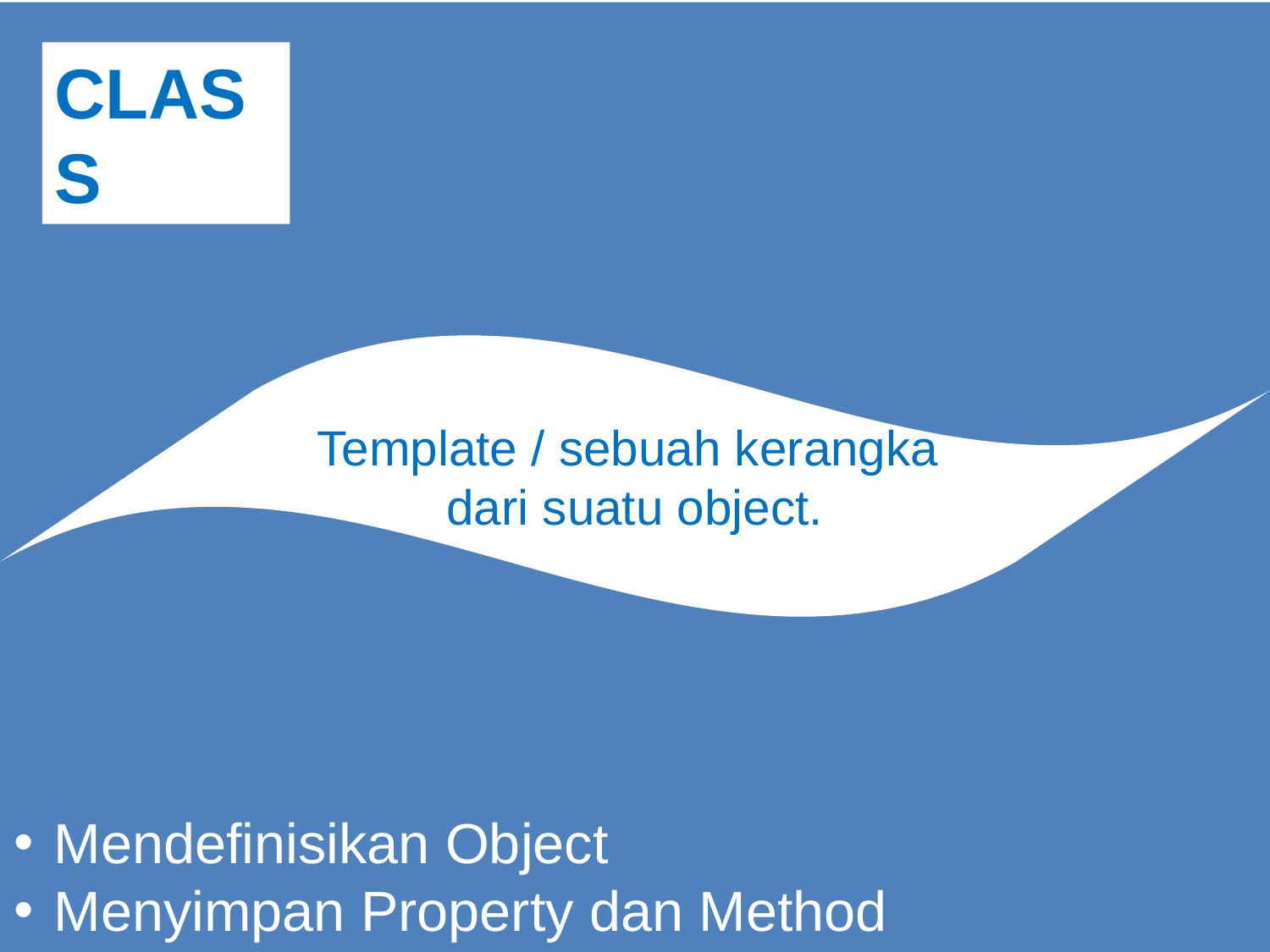

CLASS
Template / sebuah kerangka
dari suatu object.
Mendefinisikan Object
Menyimpan Property dan Method